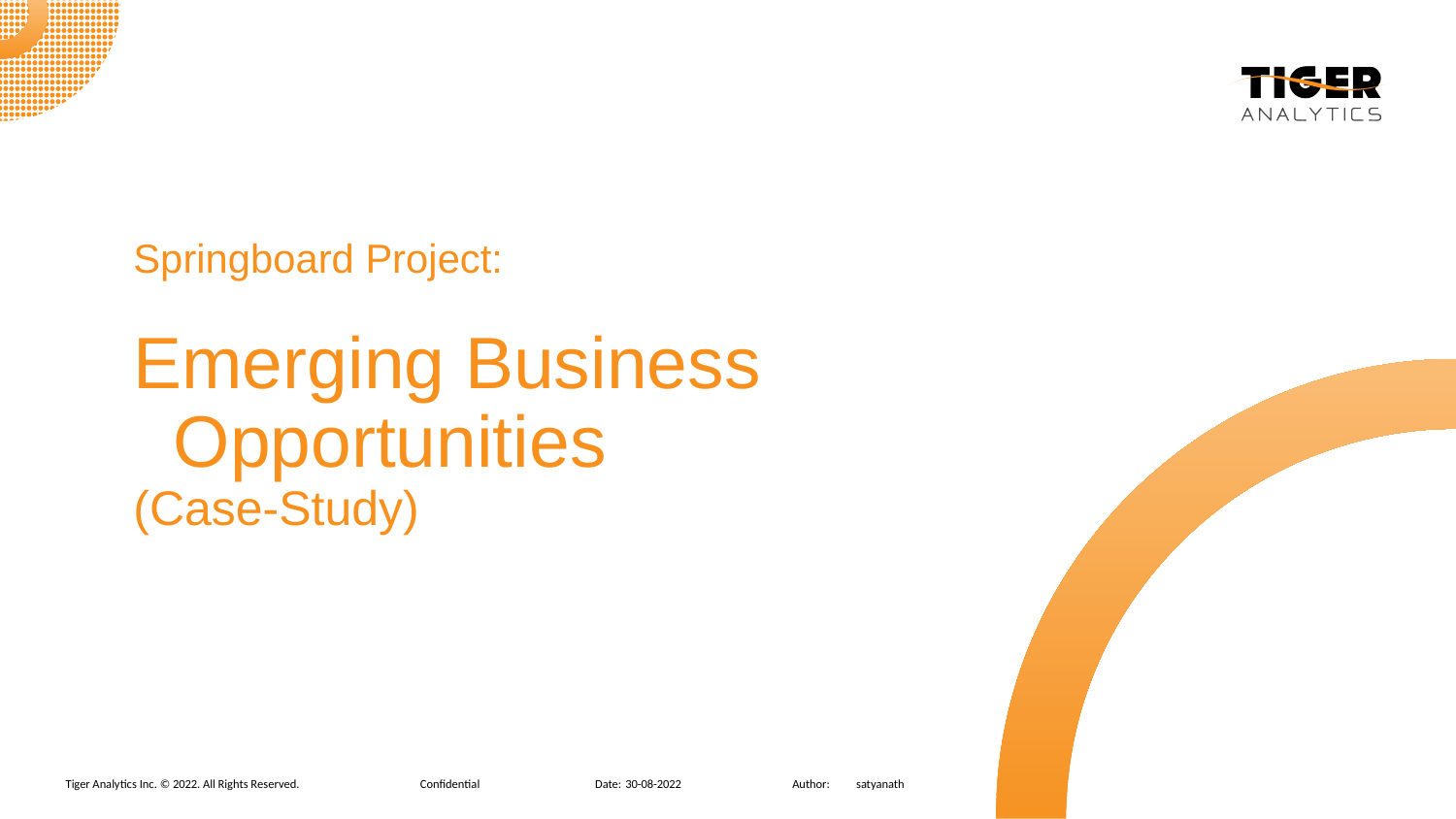

# Springboard Project: Emerging Business             Opportunities (Case-Study)

Confidential
30-08-2022
satyanath